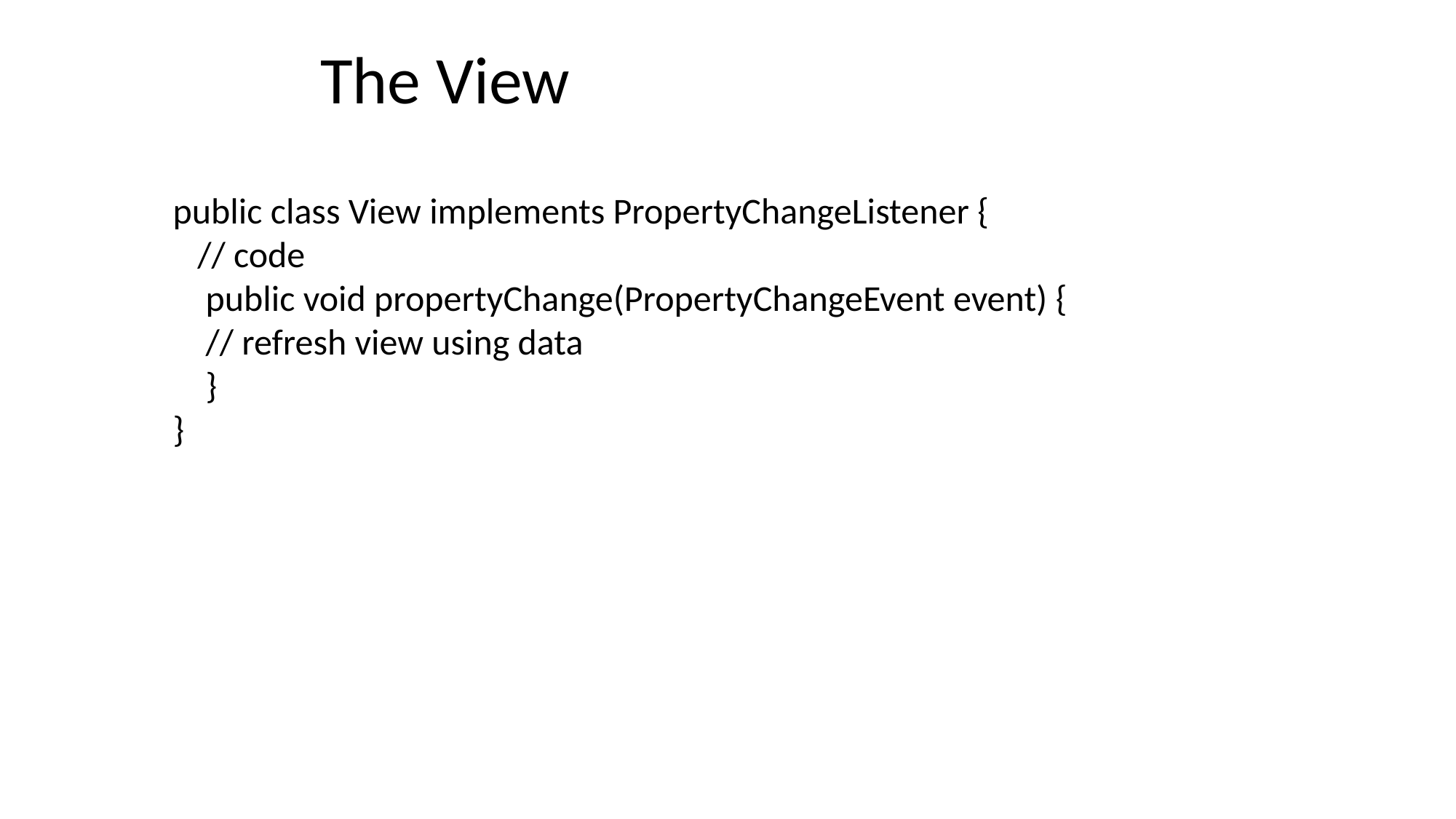

# The View
public class View implements PropertyChangeListener {
   // code
    public void propertyChange(PropertyChangeEvent event) {
    // refresh view using data
    }
}